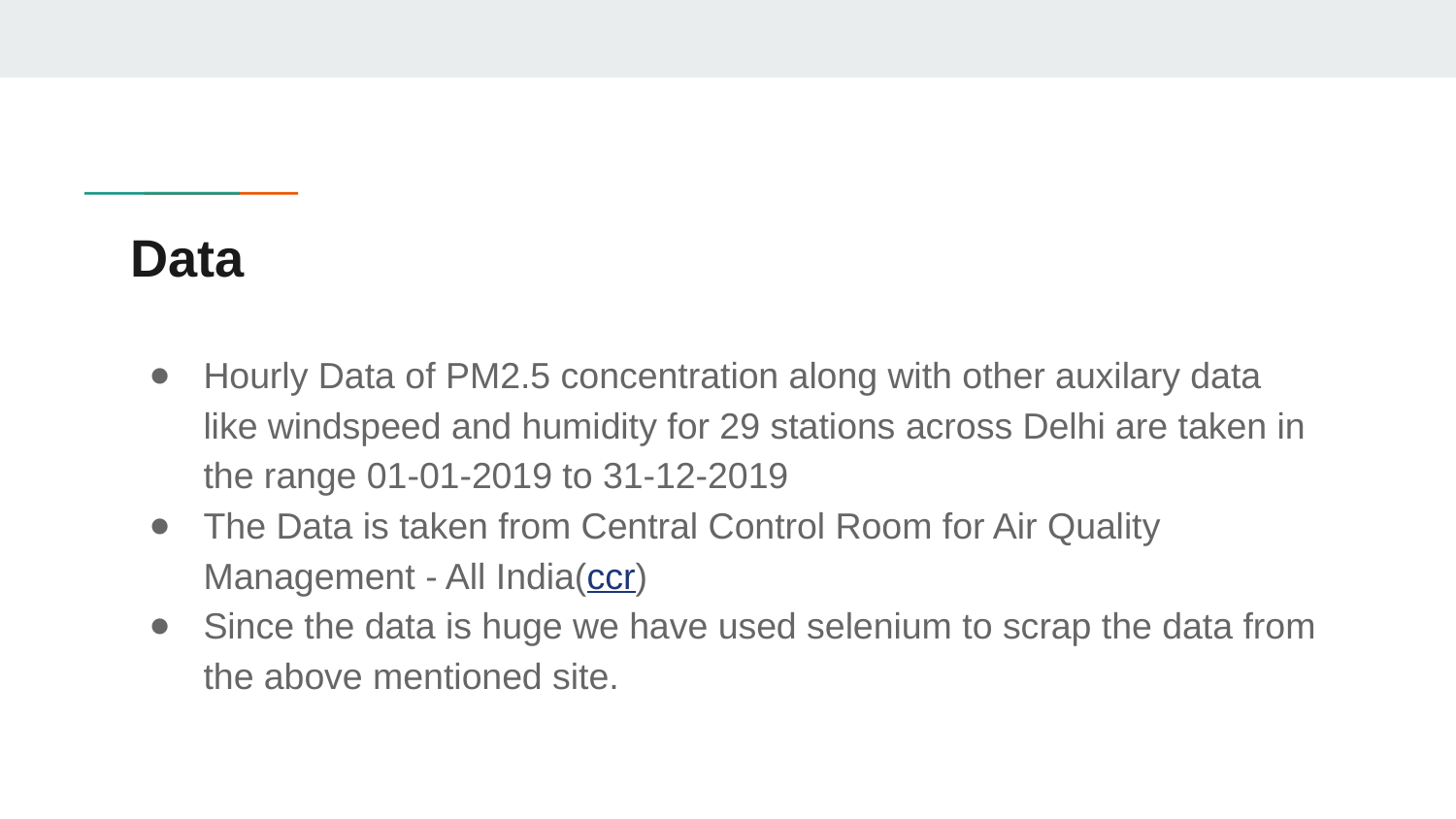

# Data
Hourly Data of PM2.5 concentration along with other auxilary data like windspeed and humidity for 29 stations across Delhi are taken in the range 01-01-2019 to 31-12-2019
The Data is taken from Central Control Room for Air Quality Management - All India(ccr)
Since the data is huge we have used selenium to scrap the data from the above mentioned site.